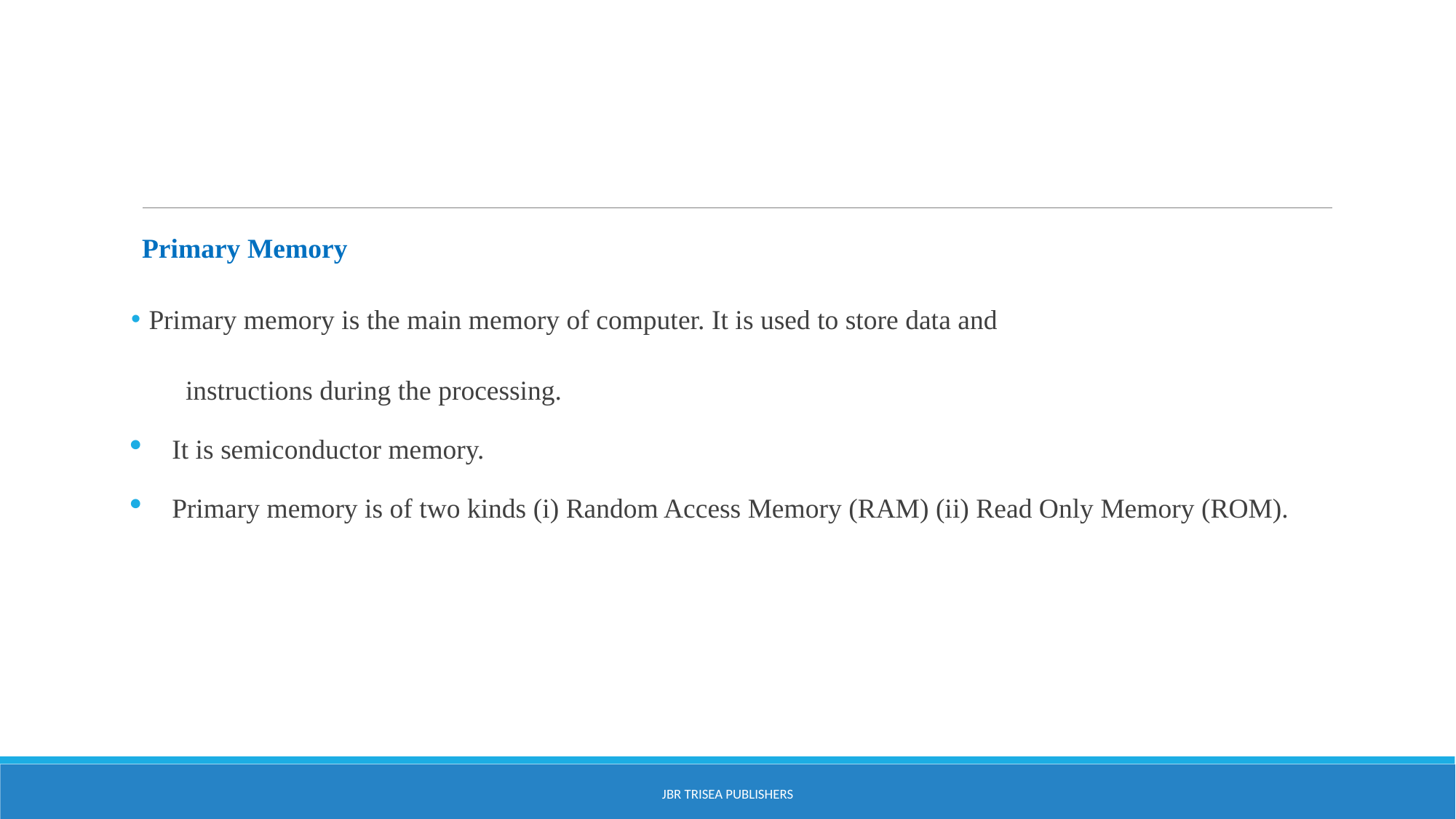

#
Primary Memory
 Primary memory is the main memory of computer. It is used to store data and
instructions during the processing.
It is semiconductor memory.
Primary memory is of two kinds (i) Random Access Memory (RAM) (ii) Read Only Memory (ROM).

JBR Trisea Publishers